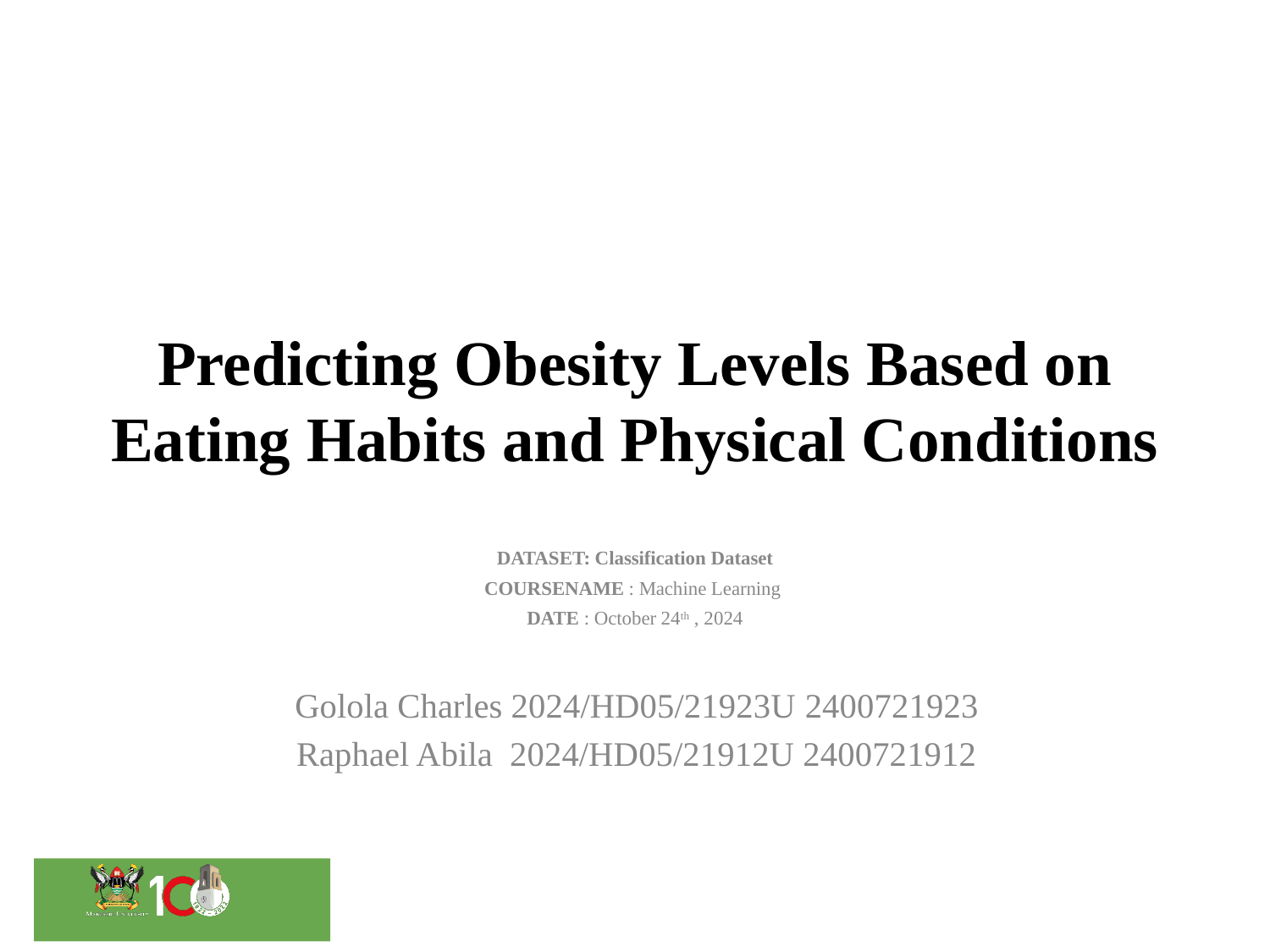

# Predicting Obesity Levels Based on Eating Habits and Physical Conditions
DATASET: Classification Dataset
COURSENAME : Machine Learning
DATE : October 24th , 2024

Golola Charles 2024/HD05/21923U 2400721923
Raphael Abila  2024/HD05/21912U 2400721912